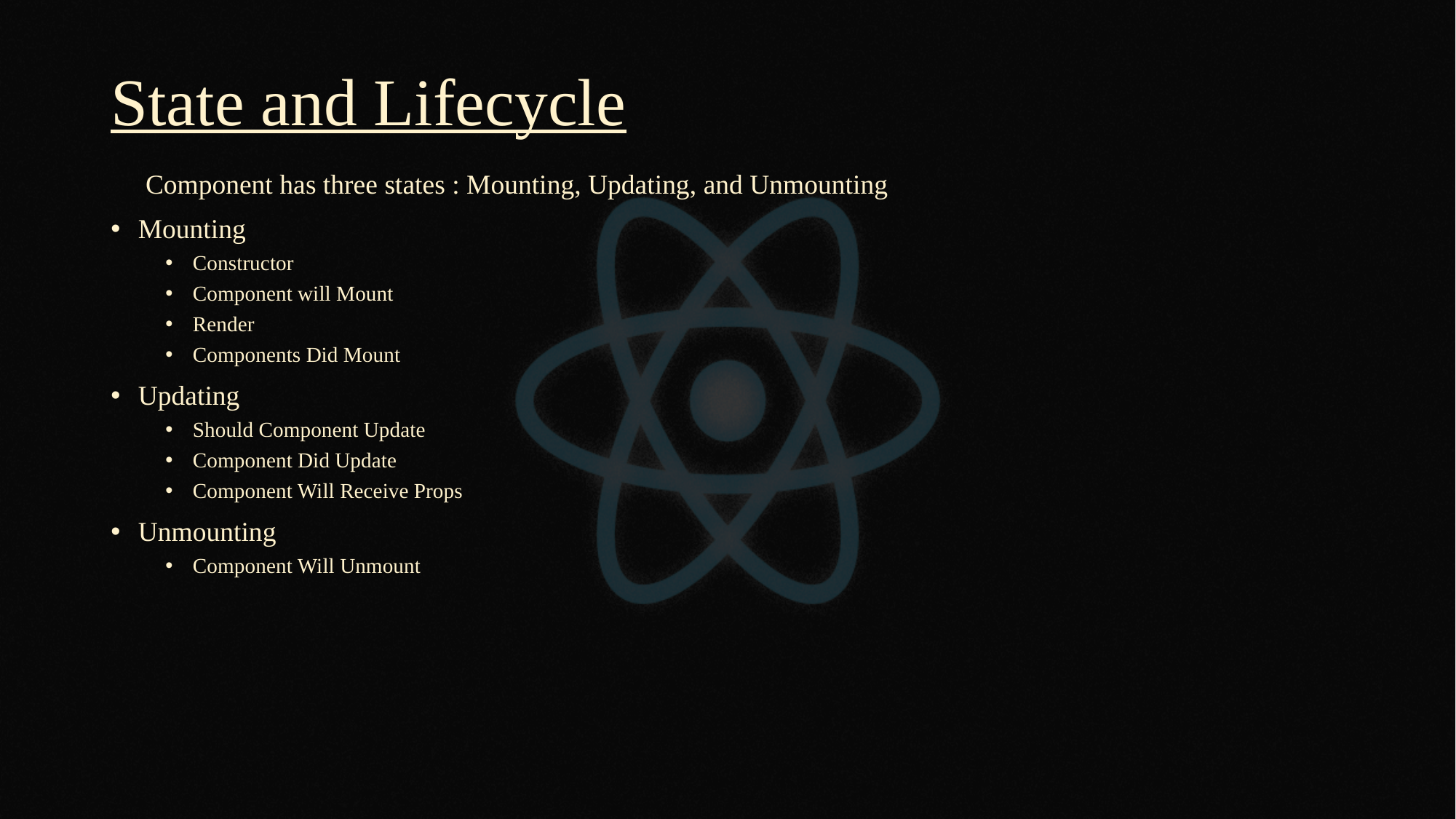

# State and Lifecycle
     Component has three states : Mounting, Updating, and Unmounting
Mounting
Constructor
Component will Mount
Render
Components Did Mount
Updating
Should Component Update
Component Did Update
Component Will Receive Props
Unmounting
Component Will Unmount